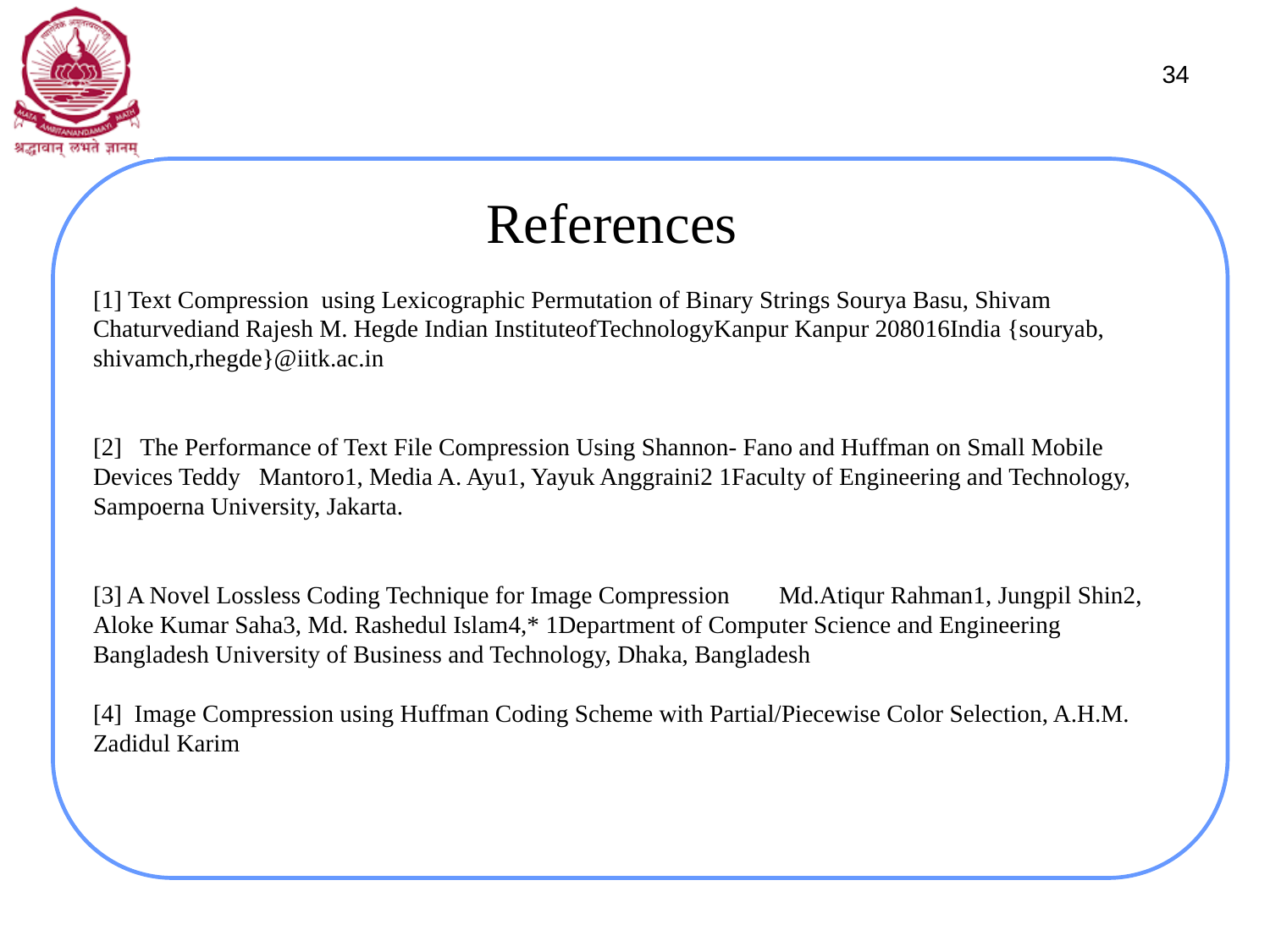

34
# References
[1] Text Compression  using Lexicographic Permutation of Binary Strings Sourya Basu, Shivam Chaturvediand Rajesh M. Hegde Indian InstituteofTechnologyKanpur Kanpur 208016India {souryab, shivamch,rhegde}@iitk.ac.in

[2]   The Performance of Text File Compression Using Shannon- Fano and Huffman on Small Mobile Devices Teddy   Mantoro1, Media A. Ayu1, Yayuk Anggraini2 1Faculty of Engineering and Technology, Sampoerna University, Jakarta.

[3] A Novel Lossless Coding Technique for Image Compression        Md.Atiqur Rahman1, Jungpil Shin2, Aloke Kumar Saha3, Md. Rashedul Islam4,* 1Department of Computer Science and Engineering Bangladesh University of Business and Technology, Dhaka, Bangladesh

[4]  Image Compression using Huffman Coding Scheme with Partial/Piecewise Color Selection, A.H.M. Zadidul Karim